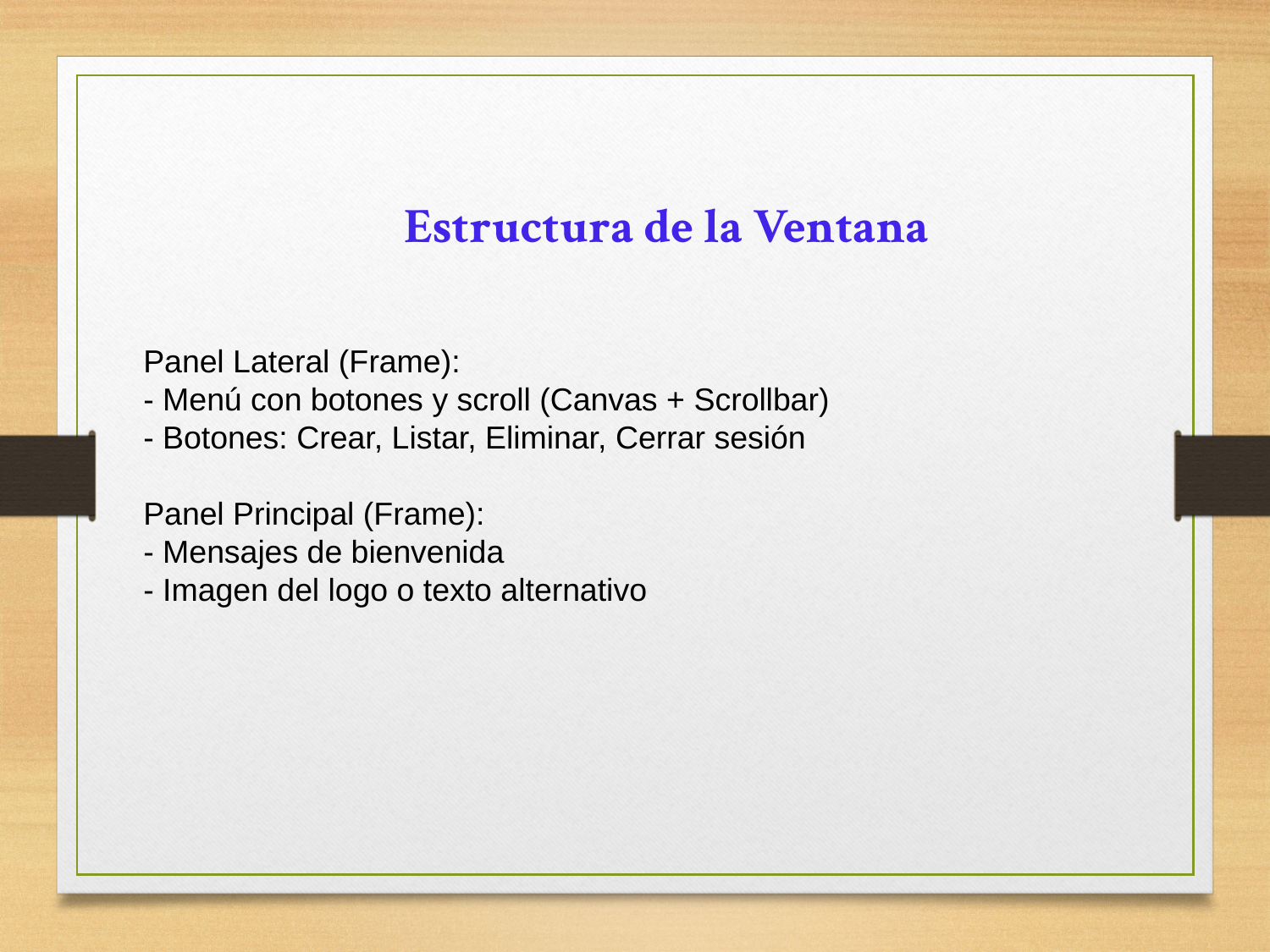

Estructura de la Ventana

Panel Lateral (Frame):
- Menú con botones y scroll (Canvas + Scrollbar)
- Botones: Crear, Listar, Eliminar, Cerrar sesión

Panel Principal (Frame):
- Mensajes de bienvenida
- Imagen del logo o texto alternativo